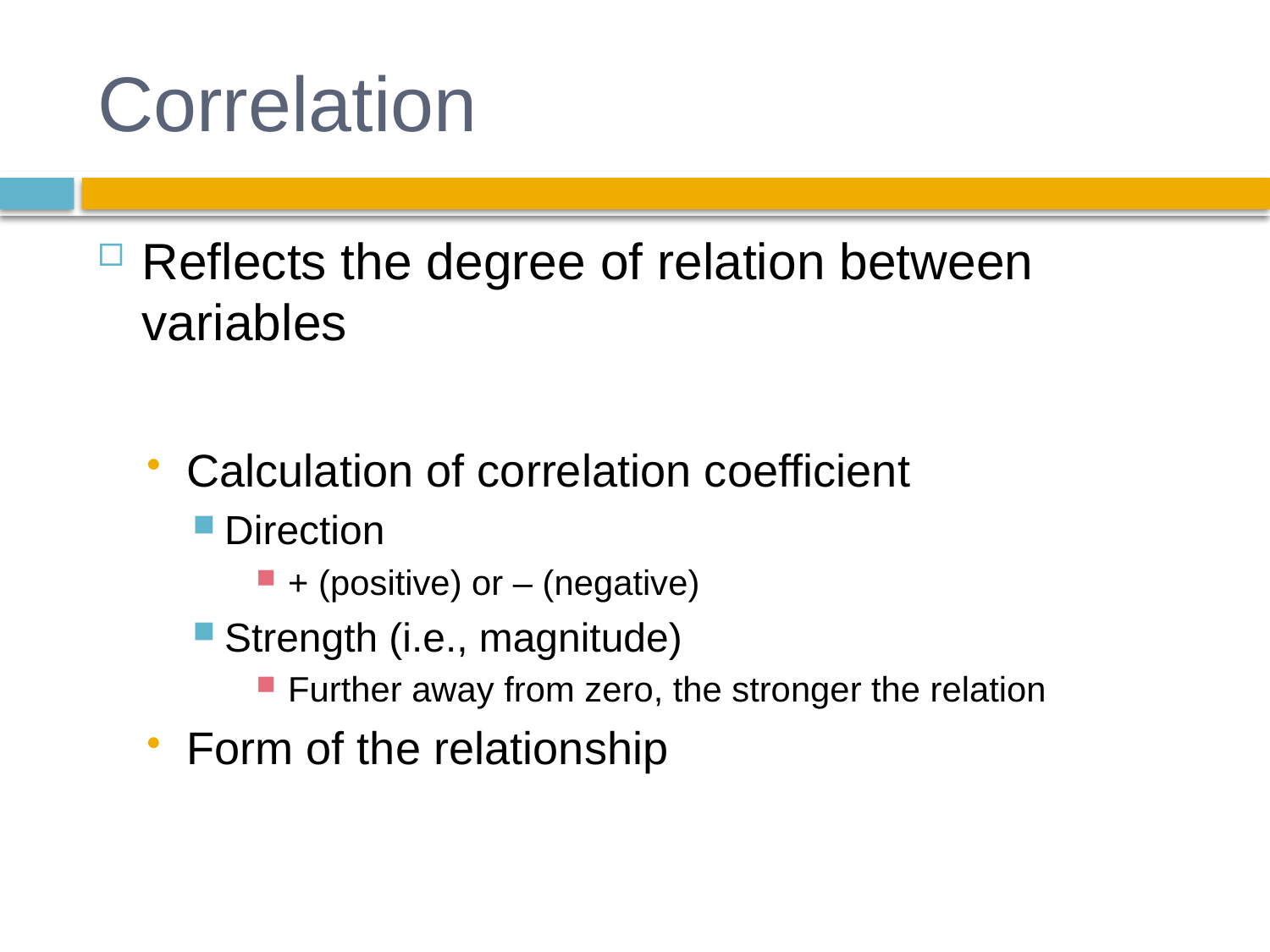

# Correlation
Reflects the degree of relation between variables

Calculation of correlation coefficient
Direction
+ (positive) or – (negative)
Strength (i.e., magnitude)
Further away from zero, the stronger the relation
Form of the relationship